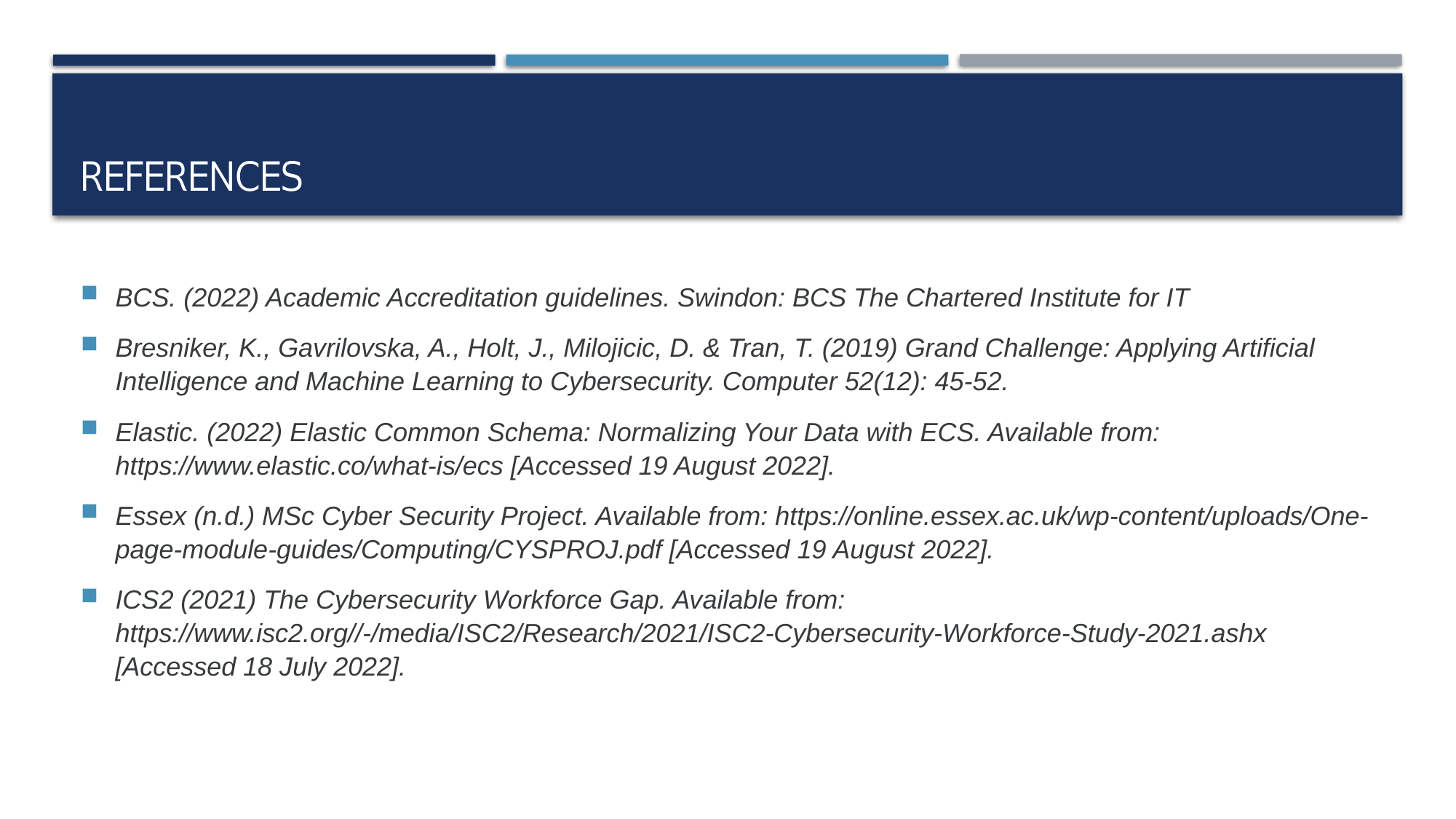

# References
BCS. (2022) Academic Accreditation guidelines. Swindon: BCS The Chartered Institute for IT
Bresniker, K., Gavrilovska, A., Holt, J., Milojicic, D. & Tran, T. (2019) Grand Challenge: Applying Artificial Intelligence and Machine Learning to Cybersecurity. Computer 52(12): 45-52.
Elastic. (2022) Elastic Common Schema: Normalizing Your Data with ECS. Available from: https://www.elastic.co/what-is/ecs [Accessed 19 August 2022].
Essex (n.d.) MSc Cyber Security Project. Available from: https://online.essex.ac.uk/wp-content/uploads/One-page-module-guides/Computing/CYSPROJ.pdf [Accessed 19 August 2022].
ICS2 (2021) The Cybersecurity Workforce Gap. Available from: https://www.isc2.org//-/media/ISC2/Research/2021/ISC2-Cybersecurity-Workforce-Study-2021.ashx [Accessed 18 July 2022].